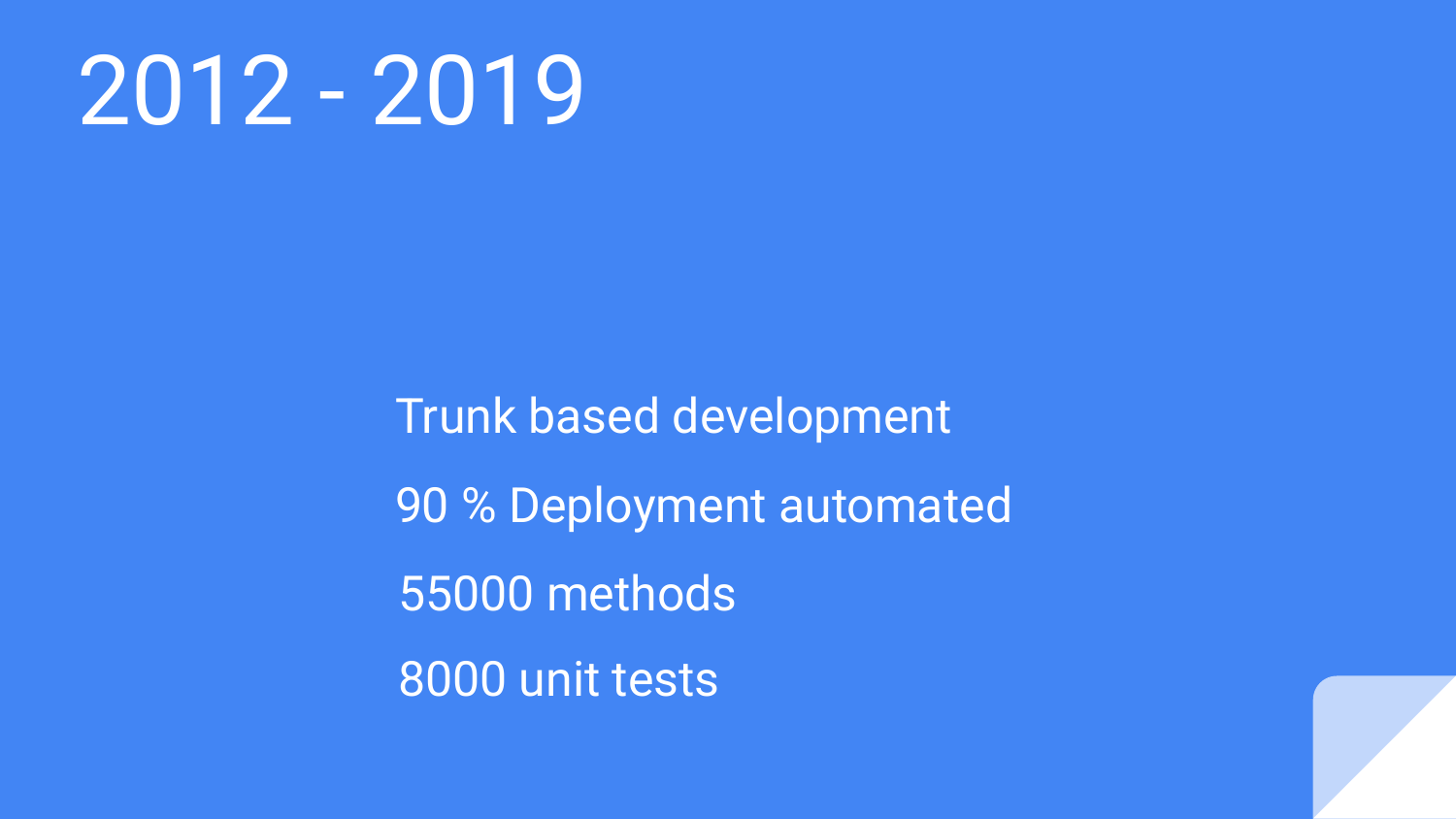

# 2012 - 2019
Trunk based development
90 % Deployment automated
55000 methods
8000 unit tests